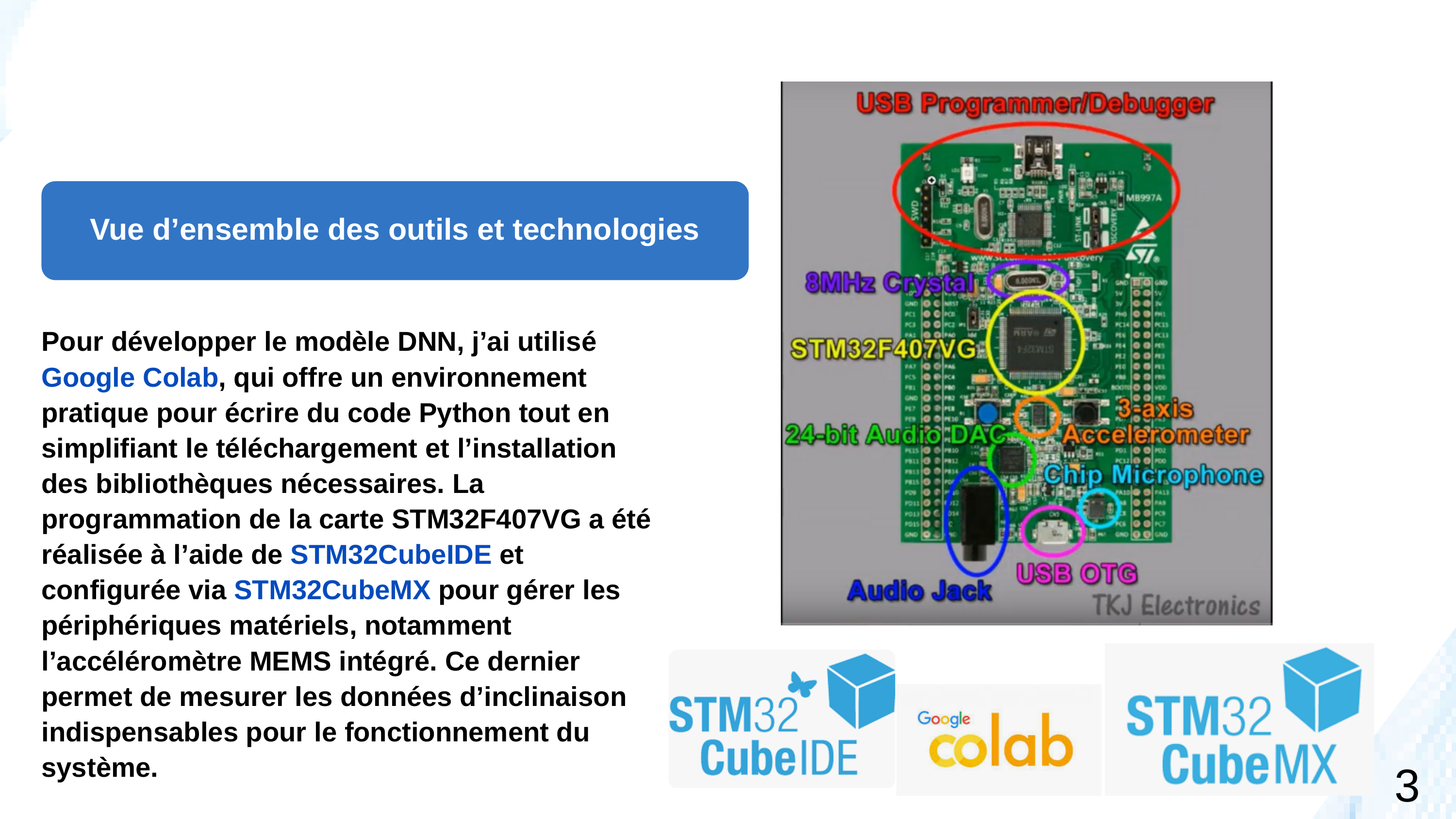

Vue d’ensemble des outils et technologies
Pour développer le modèle DNN, j’ai utilisé Google Colab, qui offre un environnement pratique pour écrire du code Python tout en simplifiant le téléchargement et l’installation des bibliothèques nécessaires. La programmation de la carte STM32F407VG a été réalisée à l’aide de STM32CubeIDE et configurée via STM32CubeMX pour gérer les périphériques matériels, notamment l’accéléromètre MEMS intégré. Ce dernier permet de mesurer les données d’inclinaison indispensables pour le fonctionnement du système.

3